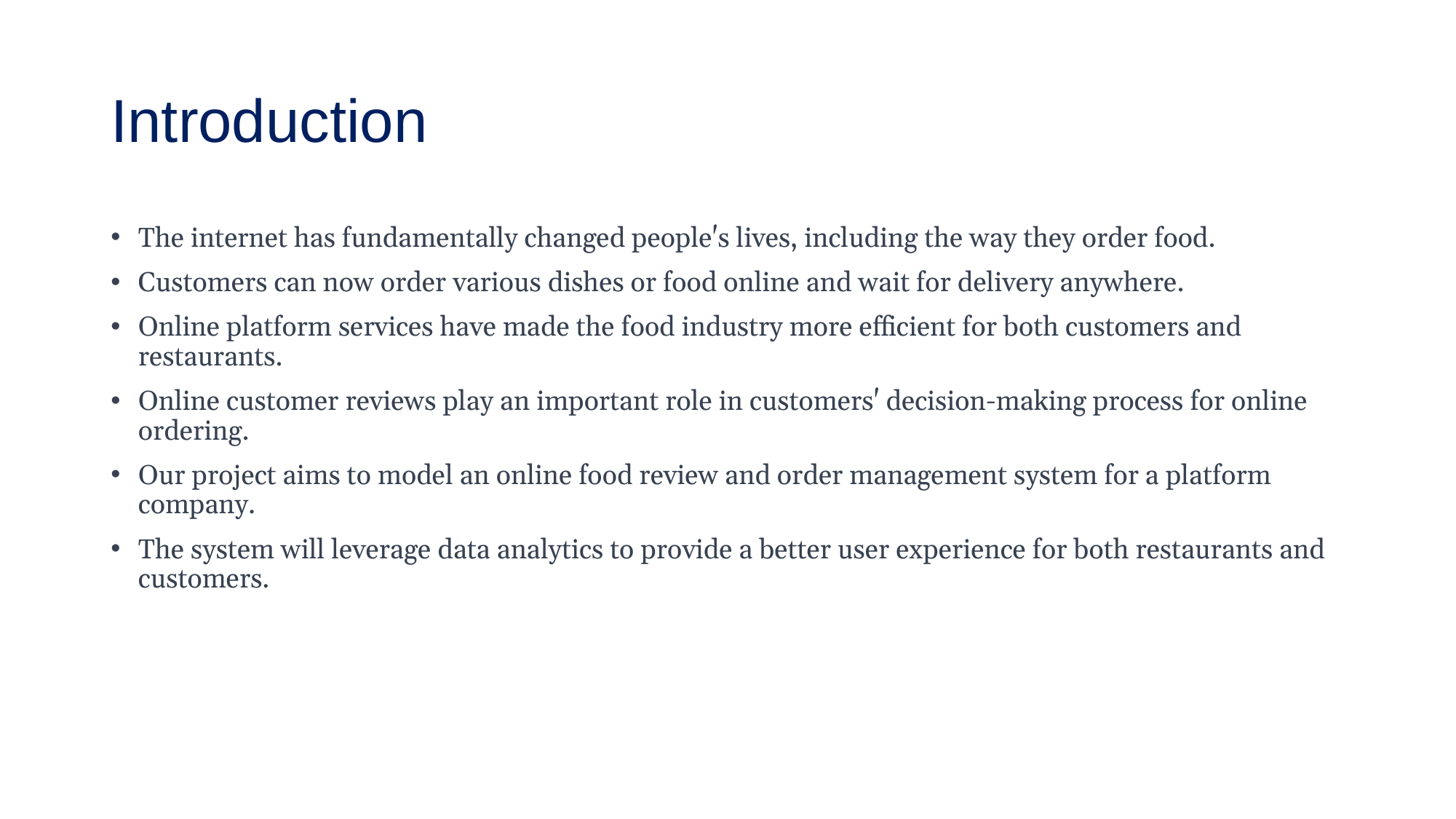

# Introduction
The internet has fundamentally changed people's lives, including the way they order food.
Customers can now order various dishes or food online and wait for delivery anywhere.
Online platform services have made the food industry more efficient for both customers and restaurants.
Online customer reviews play an important role in customers' decision-making process for online ordering.
Our project aims to model an online food review and order management system for a platform company.
The system will leverage data analytics to provide a better user experience for both restaurants and customers.